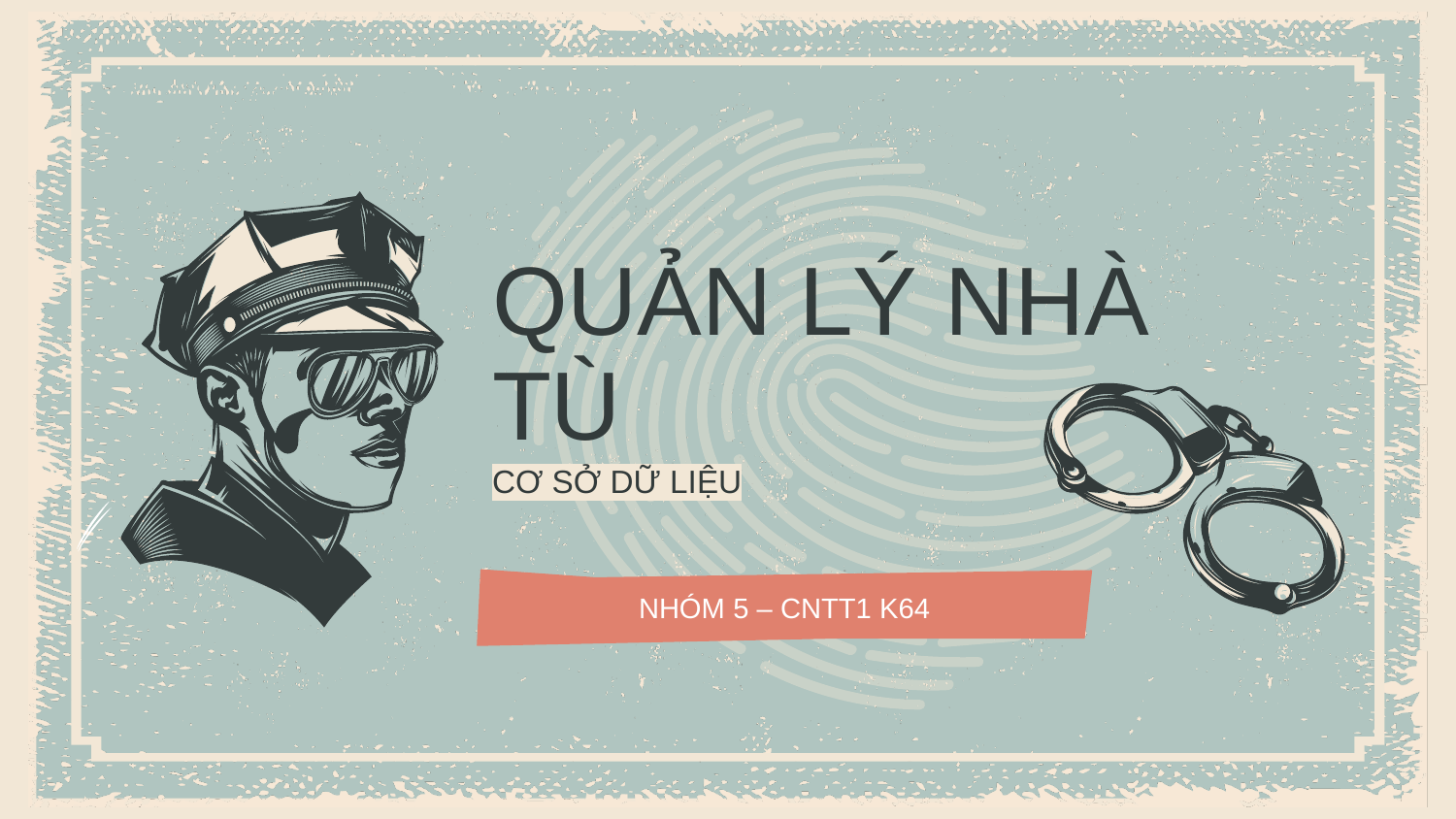

# QUẢN LÝ NHÀ TÙ
CƠ SỞ DỮ LIỆU

NHÓM 5 – CNTT1 K64